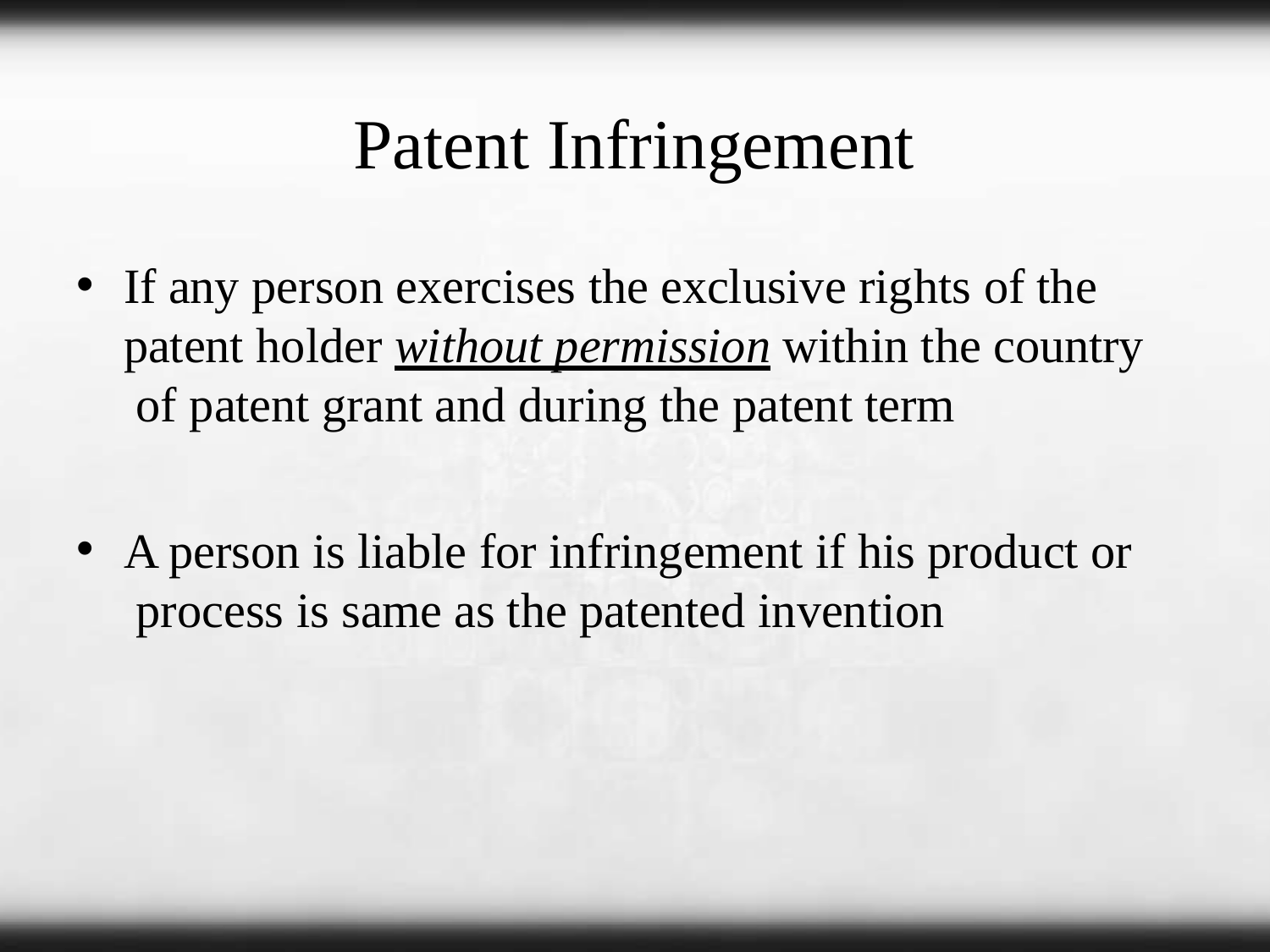

# Patent Infringement
If any person exercises the exclusive rights of the  patent holder without permission within the country  of patent grant and during the patent term

A person is liable for infringement if his product or  process is same as the patented invention